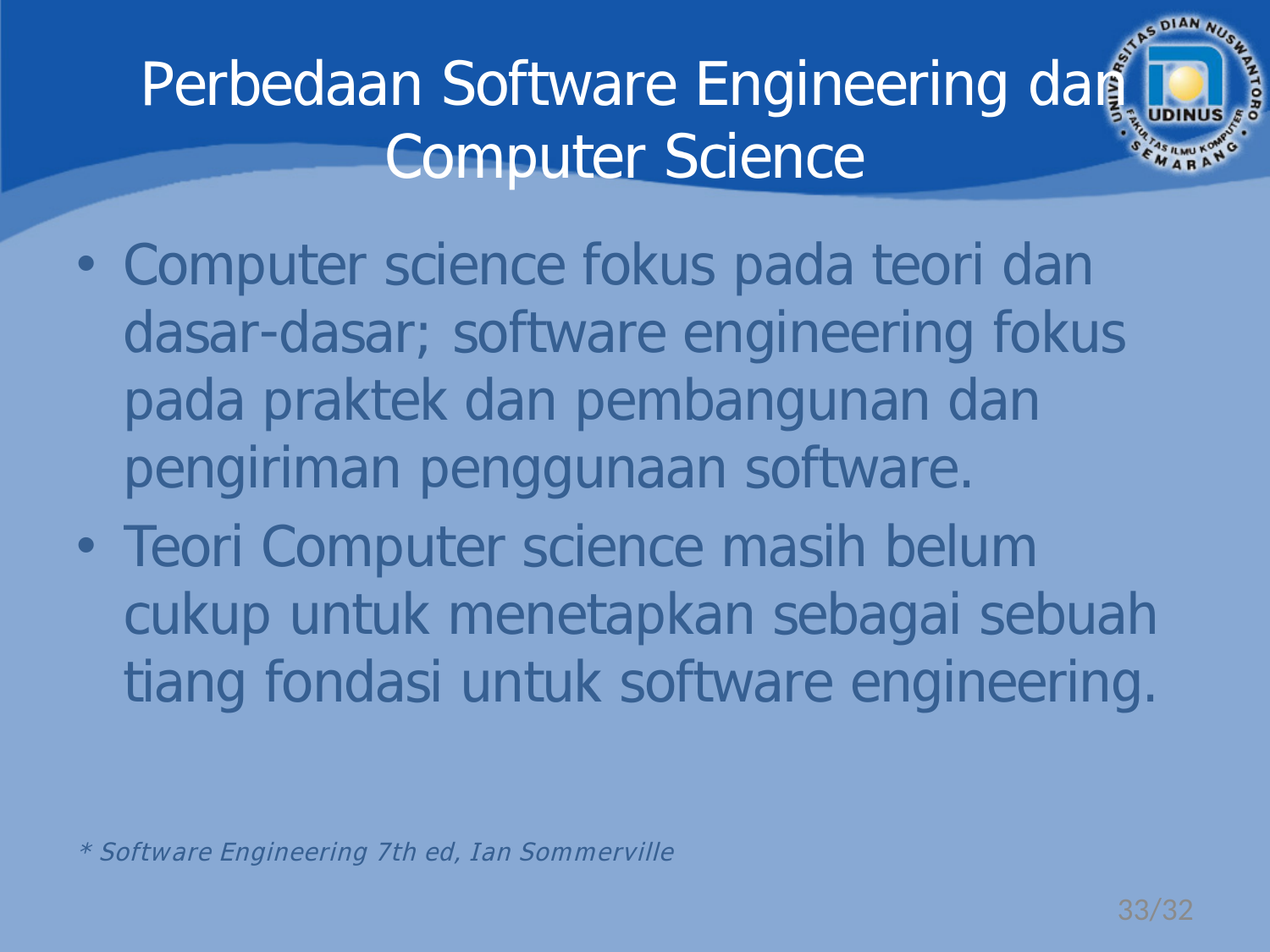

Perbedaan Software Engineering dan Computer Science
Computer science fokus pada teori dan dasar-dasar; software engineering fokus pada praktek dan pembangunan dan pengiriman penggunaan software.
Teori Computer science masih belum cukup untuk menetapkan sebagai sebuah tiang fondasi untuk software engineering.

* Software Engineering 7th ed, Ian Sommerville
33